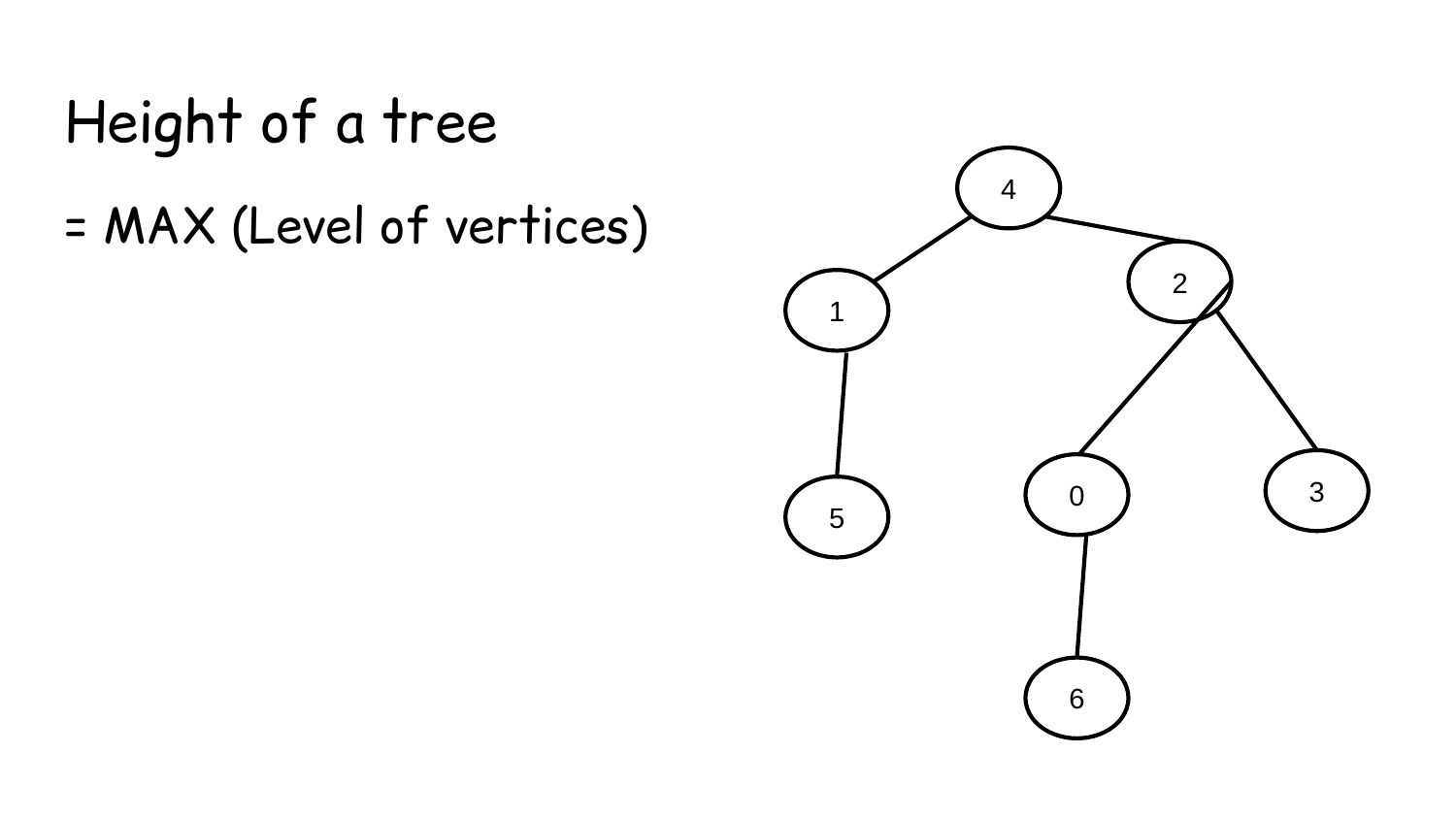

# Height of a tree
4
= MAX (Level of vertices)

2
1

3
0
5
6